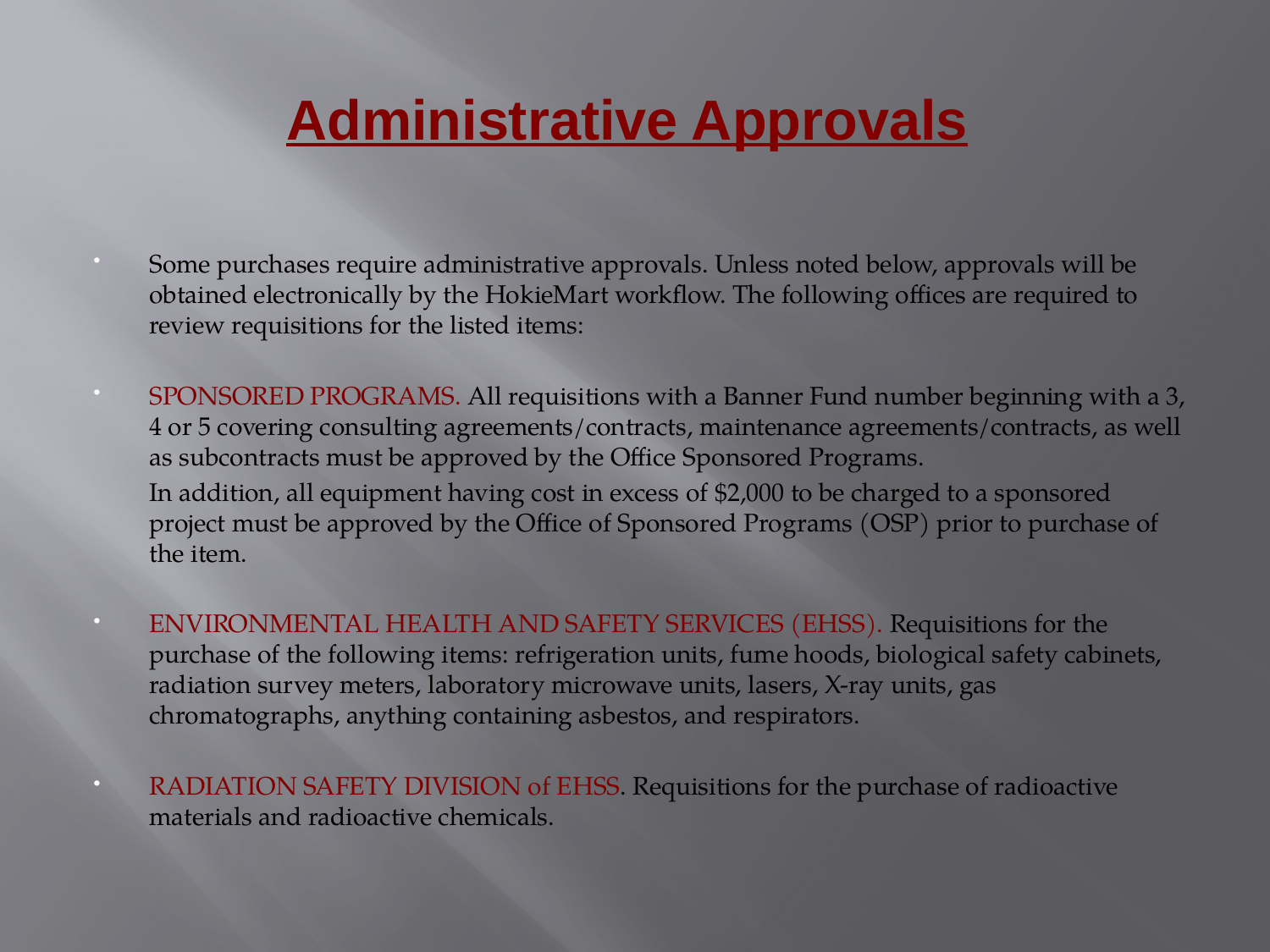

# Administrative Approvals

Some purchases require administrative approvals. Unless noted below, approvals will be obtained electronically by the HokieMart workflow. The following offices are required to review requisitions for the listed items:

SPONSORED PROGRAMS. All requisitions with a Banner Fund number beginning with a 3, 4 or 5 covering consulting agreements/contracts, maintenance agreements/contracts, as well as subcontracts must be approved by the Office Sponsored Programs.
	In addition, all equipment having cost in excess of $2,000 to be charged to a sponsored project must be approved by the Office of Sponsored Programs (OSP) prior to purchase of the item.

ENVIRONMENTAL HEALTH AND SAFETY SERVICES (EHSS). Requisitions for the purchase of the following items: refrigeration units, fume hoods, biological safety cabinets, radiation survey meters, laboratory microwave units, lasers, X-ray units, gas chromatographs, anything containing asbestos, and respirators.

RADIATION SAFETY DIVISION of EHSS. Requisitions for the purchase of radioactive materials and radioactive chemicals.